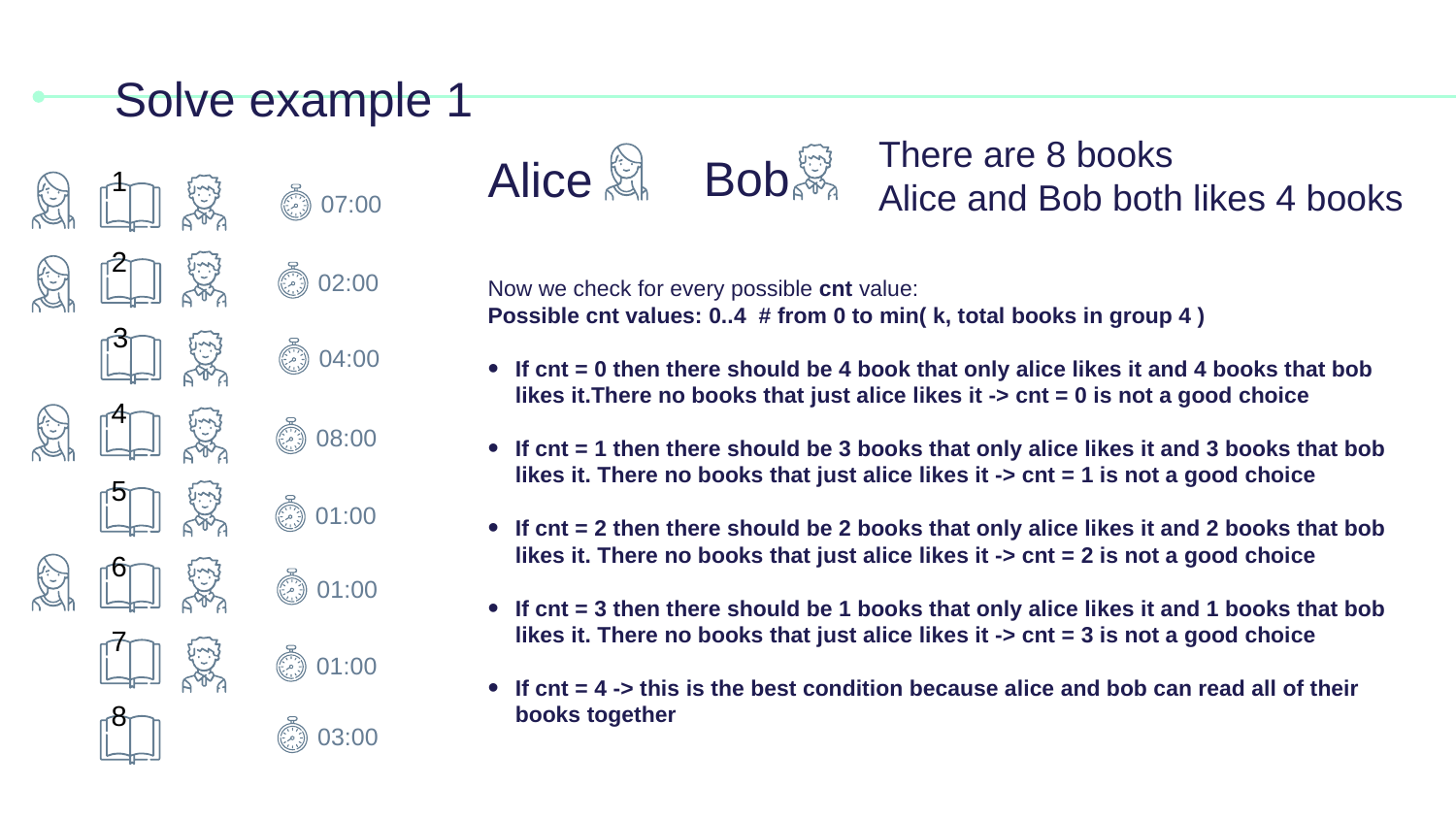

# Solve example 1
There are 8 books
Alice and Bob both likes 4 books
Bob
Alice

1

07:00

2

02:00
Now we check for every possible cnt value:
Possible cnt values: 0..4  # from 0 to min( k, total books in group 4 )

If cnt = 0 then there should be 4 book that only alice likes it and 4 books that bob likes it.There no books that just alice likes it -> cnt = 0 is not a good choice

If cnt = 1 then there should be 3 books that only alice likes it and 3 books that bob likes it. There no books that just alice likes it -> cnt = 1 is not a good choice

If cnt = 2 then there should be 2 books that only alice likes it and 2 books that bob likes it. There no books that just alice likes it -> cnt = 2 is not a good choice

If cnt = 3 then there should be 1 books that only alice likes it and 1 books that bob likes it. There no books that just alice likes it -> cnt = 3 is not a good choice

If cnt = 4 -> this is the best condition because alice and bob can read all of their books together

3

04:00

4

08:00

5

01:00

6

01:00

7

01:00

8
03:00